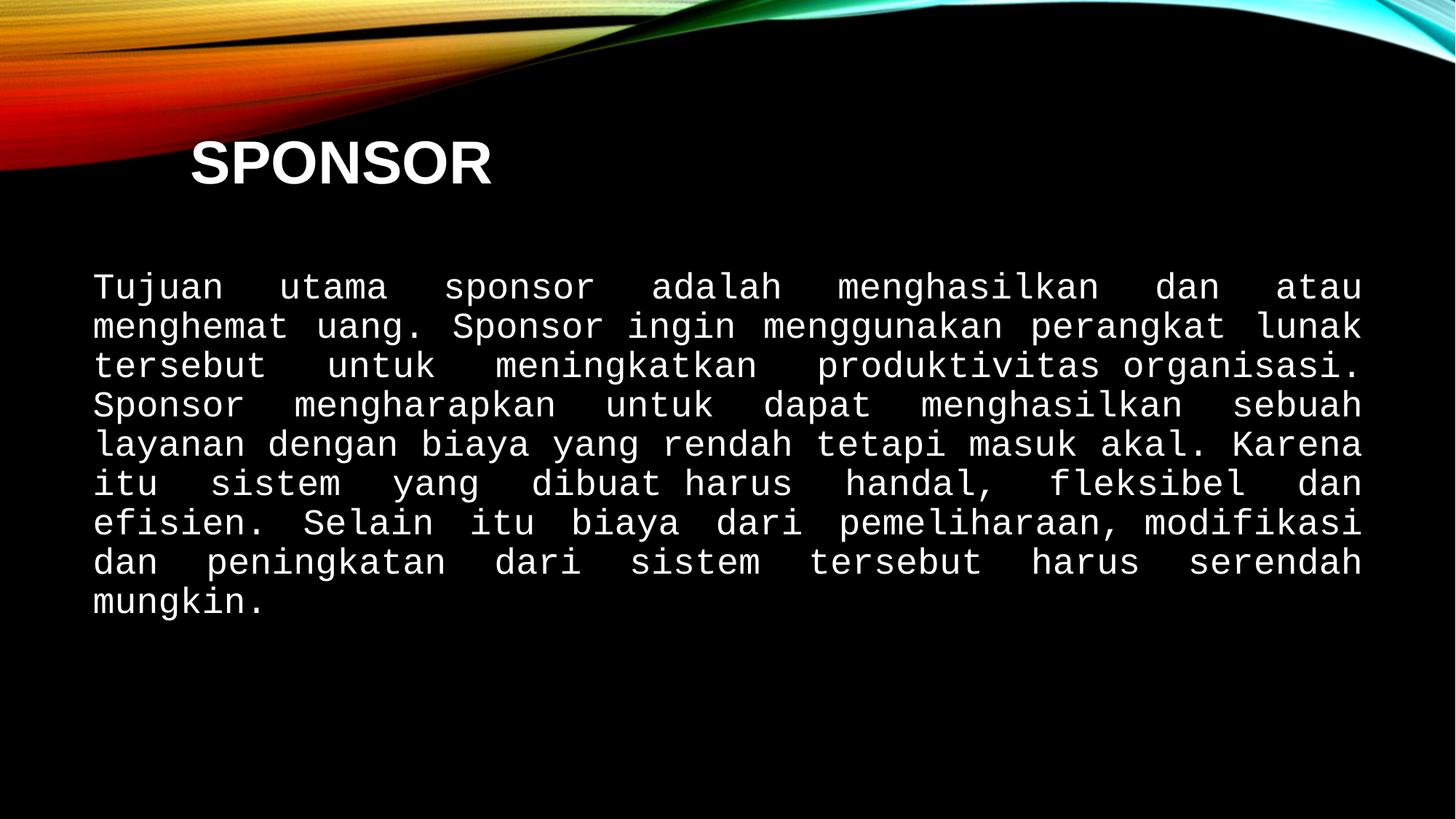

# Sponsor
Tujuan utama sponsor adalah menghasilkan dan atau menghemat uang. Sponsor ingin menggunakan perangkat lunak tersebut untuk meningkatkan produktivitas organisasi. Sponsor mengharapkan untuk dapat menghasilkan sebuah layanan dengan biaya yang rendah tetapi masuk akal. Karena itu sistem yang dibuat harus handal, fleksibel dan efisien. Selain itu biaya dari pemeliharaan, modifikasi dan peningkatan dari sistem tersebut harus serendah mungkin.